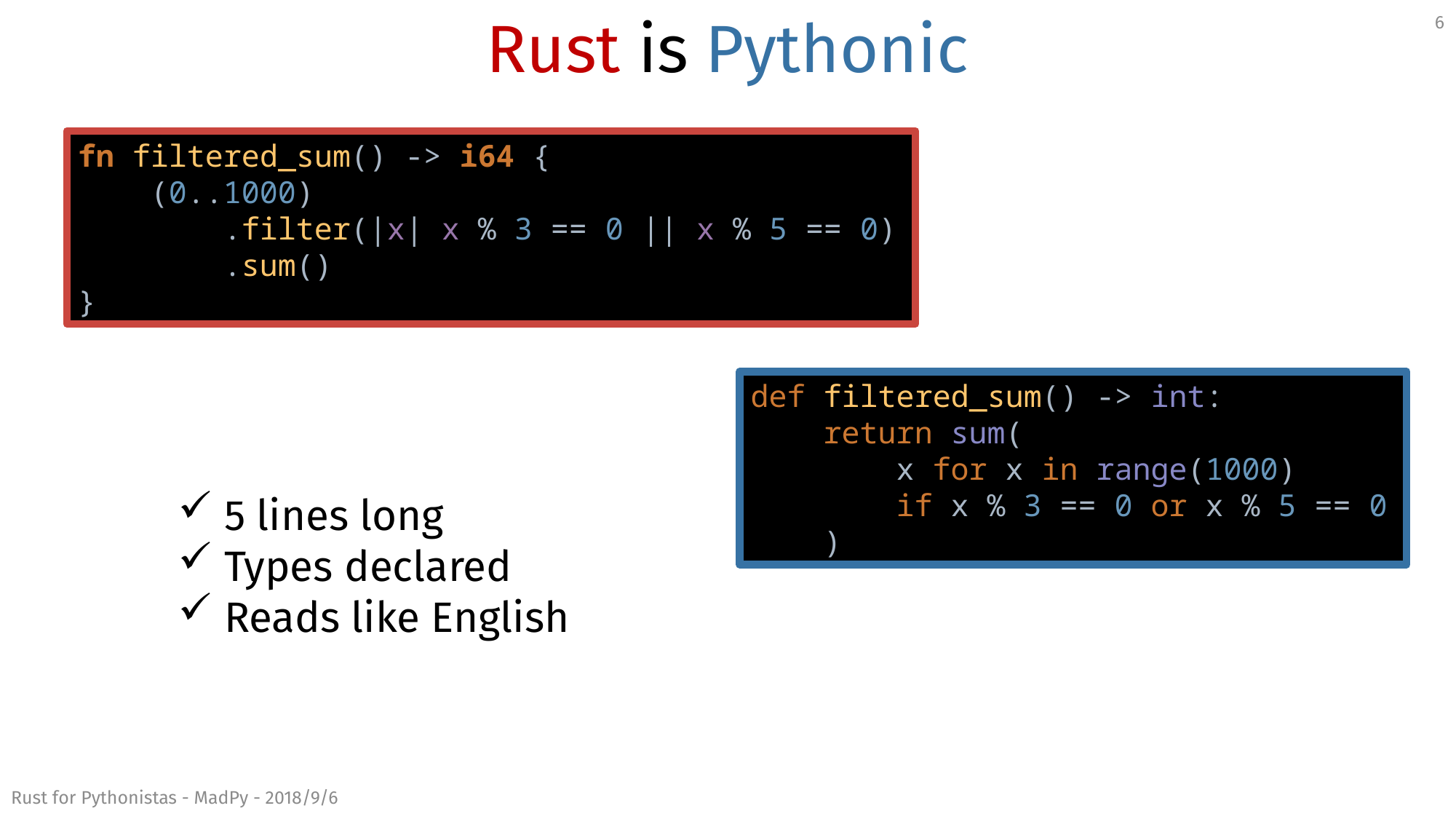

# Rust is Pythonic
6
fn filtered_sum() -> i64 {
    (0..1000)
        .filter(|x| x % 3 == 0 || x % 5 == 0)
        .sum()
}
def filtered_sum() -> int:
    return sum(
        x for x in range(1000)
        if x % 3 == 0 or x % 5 == 0
    )
 5 lines long
 Types declared
 Reads like English
Rust for Pythonistas - MadPy - 2018/9/6